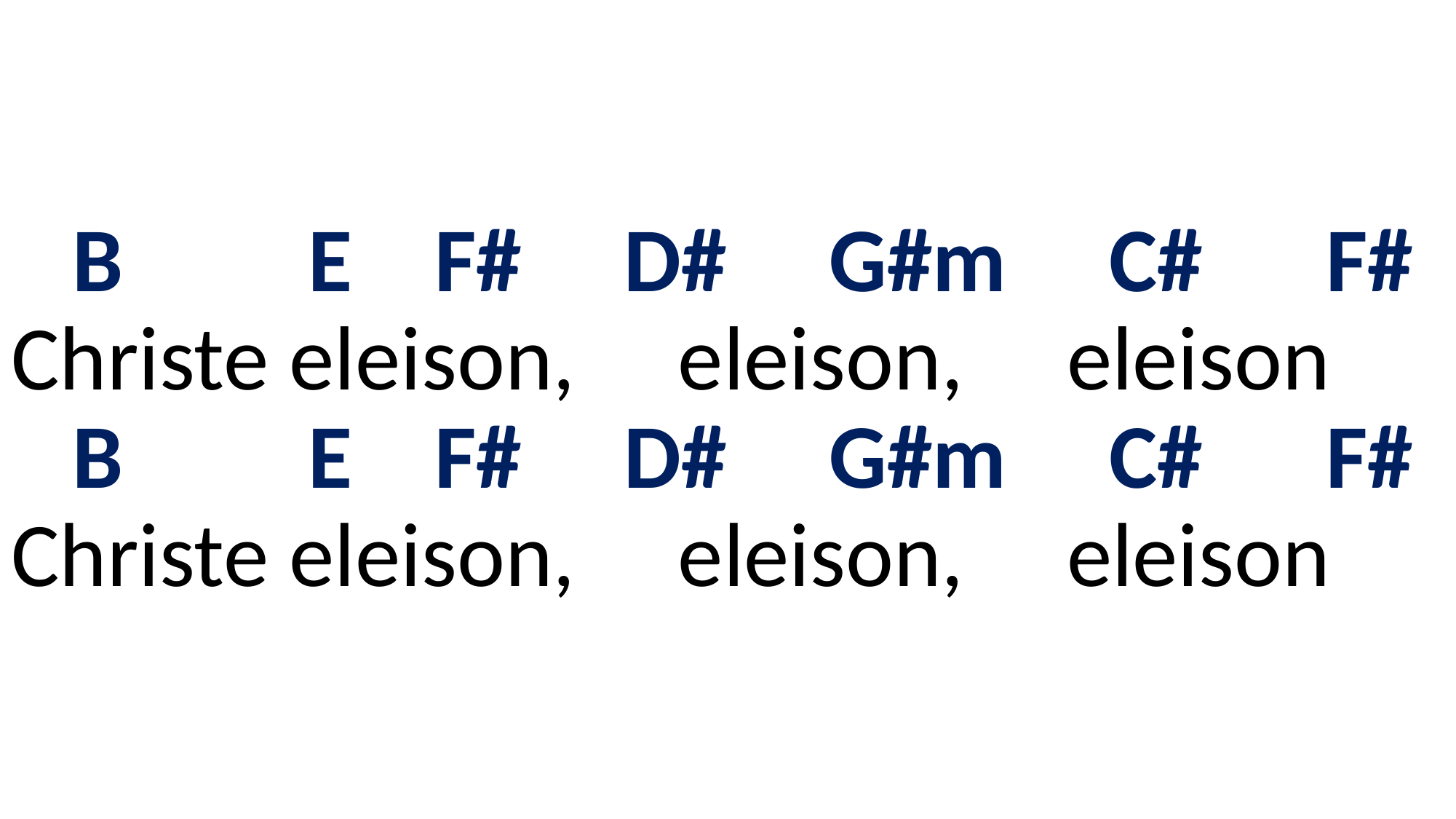

# B         E    F#     D#     G#m     C#      F# Christe eleison,     eleison,     eleison B         E    F#     D#     G#m     C#      F# Christe eleison,     eleison,     eleison